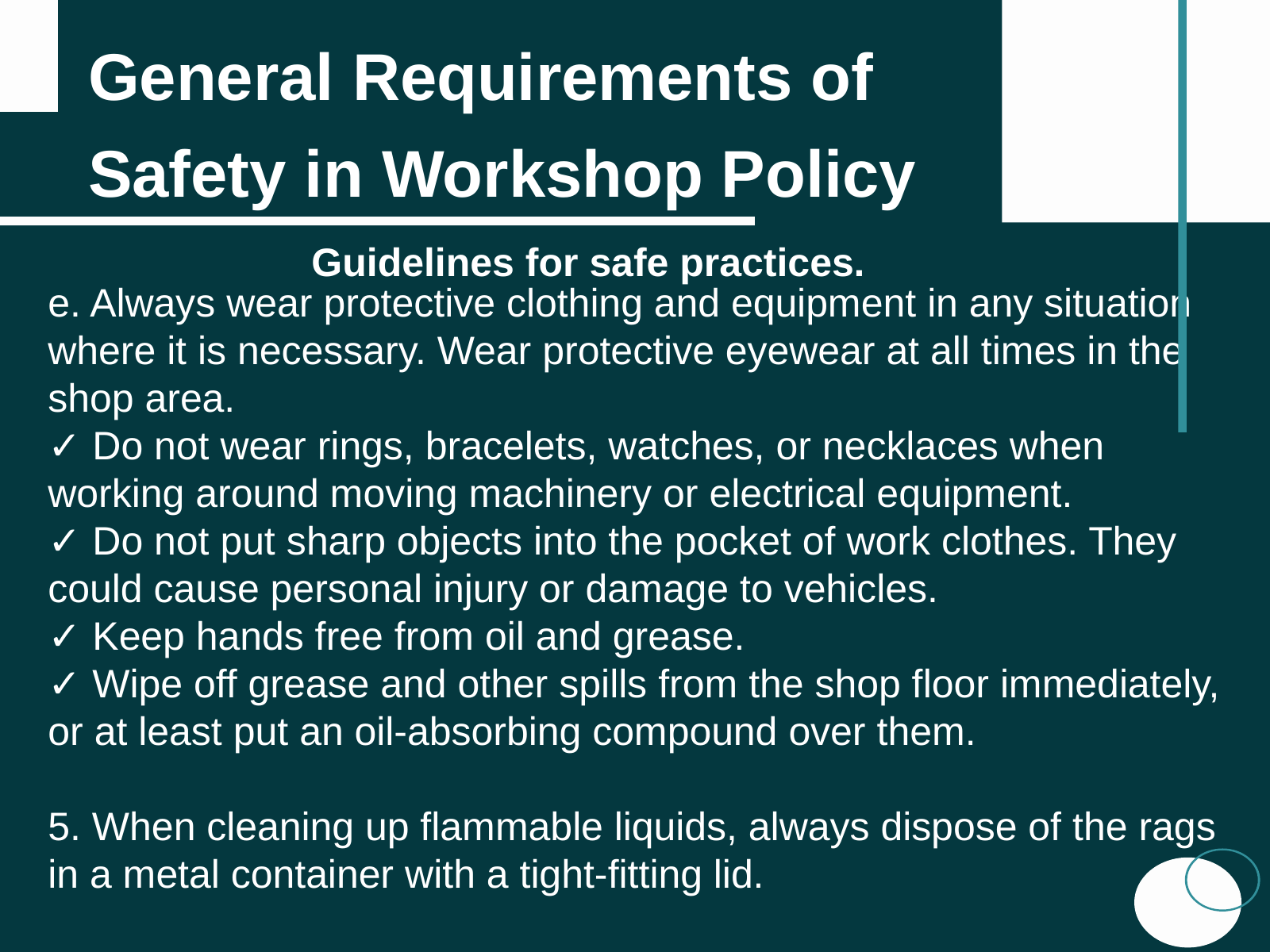

General Requirements of Safety in Workshop Policy

Guidelines for safe practices.
e. Always wear protective clothing and equipment in any situation where it is necessary. Wear protective eyewear at all times in the shop area.
✓ Do not wear rings, bracelets, watches, or necklaces when working around moving machinery or electrical equipment.
✓ Do not put sharp objects into the pocket of work clothes. They could cause personal injury or damage to vehicles.
✓ Keep hands free from oil and grease.
✓ Wipe off grease and other spills from the shop floor immediately, or at least put an oil-absorbing compound over them.

5. When cleaning up flammable liquids, always dispose of the rags in a metal container with a tight-fitting lid.